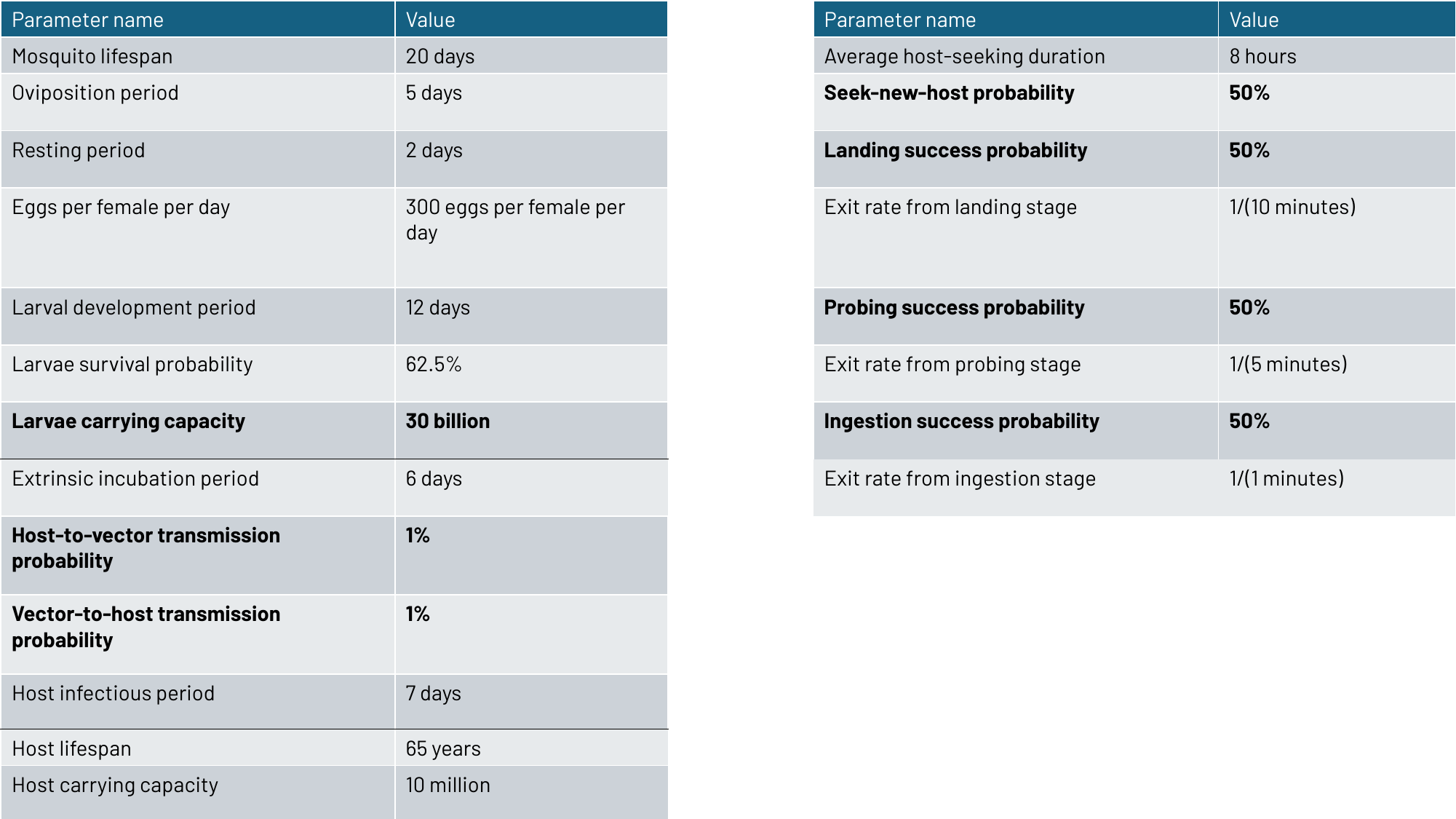

| Parameter name | Value |  | Parameter name | Value |
| --- | --- | --- | --- | --- |
| Mosquito lifespan | 20 days |  | Average host-seeking duration | 8 hours |
| Oviposition period | 5 days |  | Seek-new-host probability | 50% |
| Resting period | 2 days |  | Landing success probability | 50% |
| Eggs per female per day | 300 eggs per female per day |  | Exit rate from landing stage | 1/(10 minutes) |
| Larval development period | 12 days |  | Probing success probability | 50% |
| Larvae survival probability | 62.5% |  | Exit rate from probing stage | 1/(5 minutes) |
| Larvae carrying capacity | 30 billion |  | Ingestion success probability | 50% |
| Extrinsic incubation period | 6 days |  | Exit rate from ingestion stage | 1/(1 minutes) |
| Host-to-vector transmission probability | 1% |  |  |  |
| Vector-to-host transmission probability | 1% |  |  |  |
| Host infectious period | 7 days |  |  |  |
| Host lifespan | 65 years |  |  |  |
| Host carrying capacity | 10 million |  |  |  |